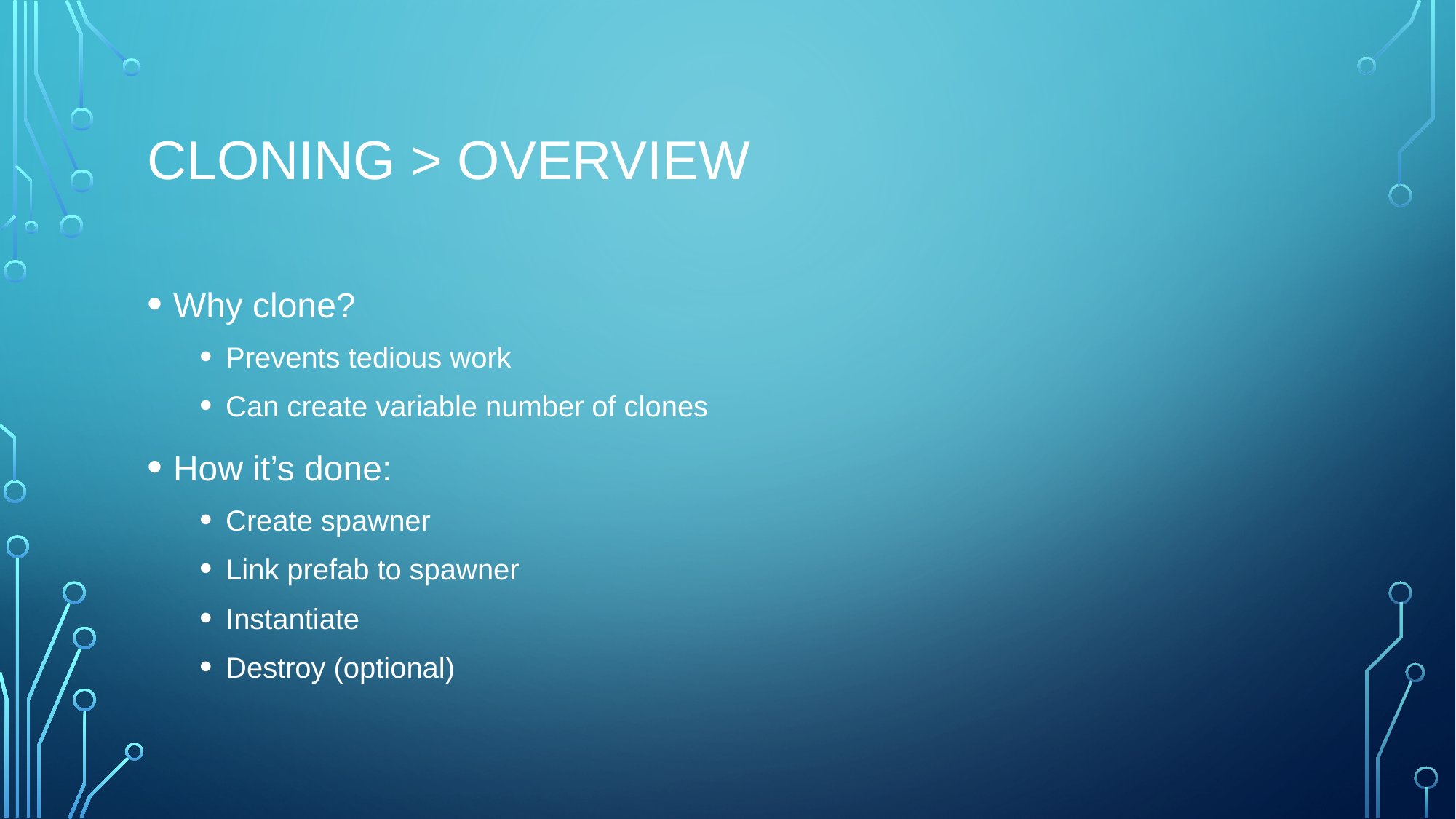

# Cloning > Overview
Why clone?
Prevents tedious work
Can create variable number of clones
How it’s done:
Create spawner
Link prefab to spawner
Instantiate
Destroy (optional)